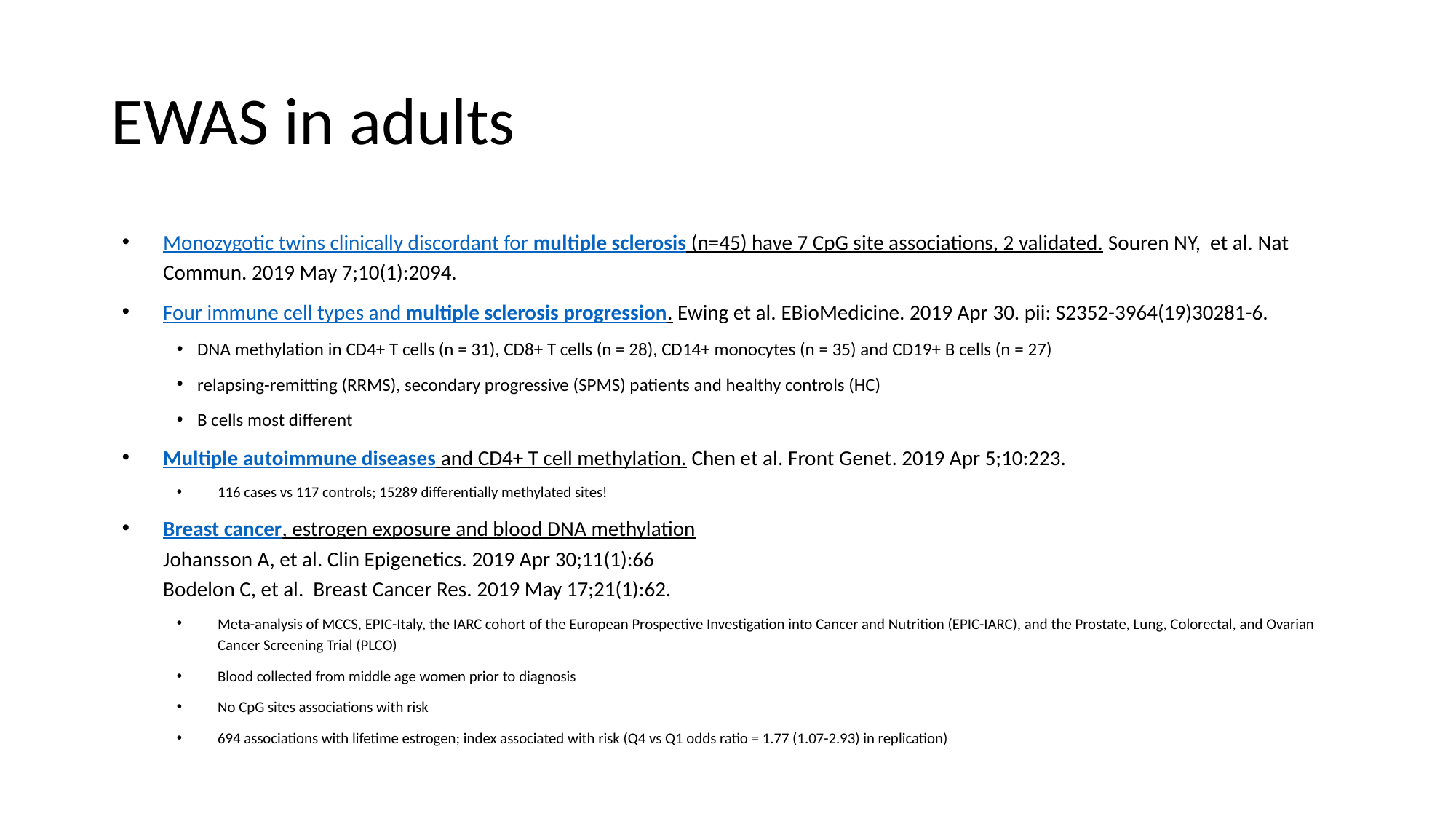

# EWAS in adults
Monozygotic twins clinically discordant for multiple sclerosis (n=45) have 7 CpG site associations, 2 validated. Souren NY,  et al. Nat Commun. 2019 May 7;10(1):2094.
Four immune cell types and multiple sclerosis progression. Ewing et al. EBioMedicine. 2019 Apr 30. pii: S2352-3964(19)30281-6.
DNA methylation in CD4+ T cells (n = 31), CD8+ T cells (n = 28), CD14+ monocytes (n = 35) and CD19+ B cells (n = 27)
relapsing-remitting (RRMS), secondary progressive (SPMS) patients and healthy controls (HC)
B cells most different
Multiple autoimmune diseases and CD4+ T cell methylation. Chen et al. Front Genet. 2019 Apr 5;10:223.
116 cases vs 117 controls; 15289 differentially methylated sites!
Breast cancer, estrogen exposure and blood DNA methylation
Johansson A, et al. Clin Epigenetics. 2019 Apr 30;11(1):66
Bodelon C, et al.  Breast Cancer Res. 2019 May 17;21(1):62.
Meta-analysis of MCCS, EPIC-Italy, the IARC cohort of the European Prospective Investigation into Cancer and Nutrition (EPIC-IARC), and the Prostate, Lung, Colorectal, and Ovarian Cancer Screening Trial (PLCO)
Blood collected from middle age women prior to diagnosis
No CpG sites associations with risk
694 associations with lifetime estrogen; index associated with risk (Q4 vs Q1 odds ratio = 1.77 (1.07-2.93) in replication)